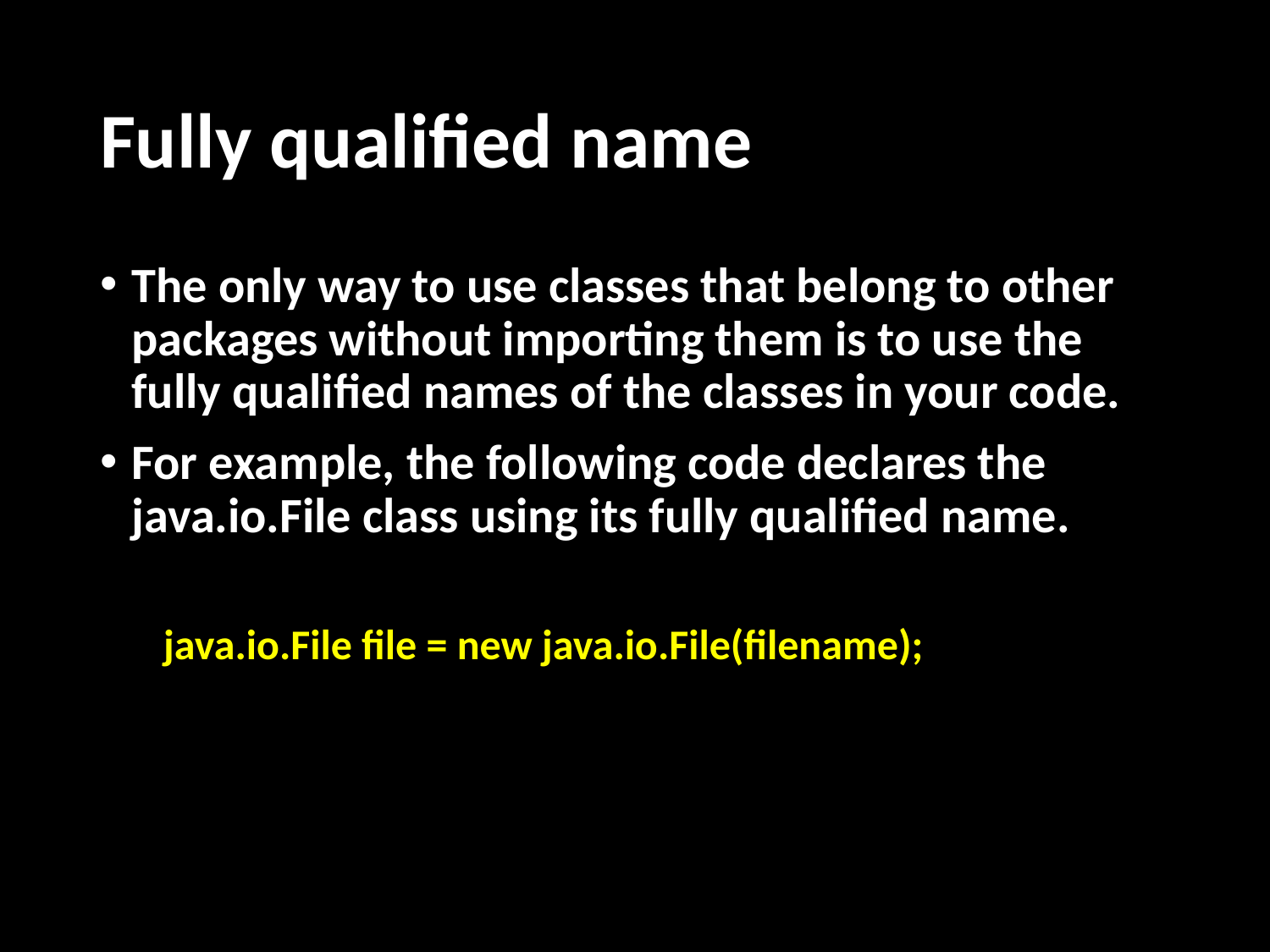

# Fully qualified name
The only way to use classes that belong to other packages without importing them is to use the fully qualified names of the classes in your code.
For example, the following code declares the java.io.File class using its fully qualified name.

java.io.File file = new java.io.File(filename);